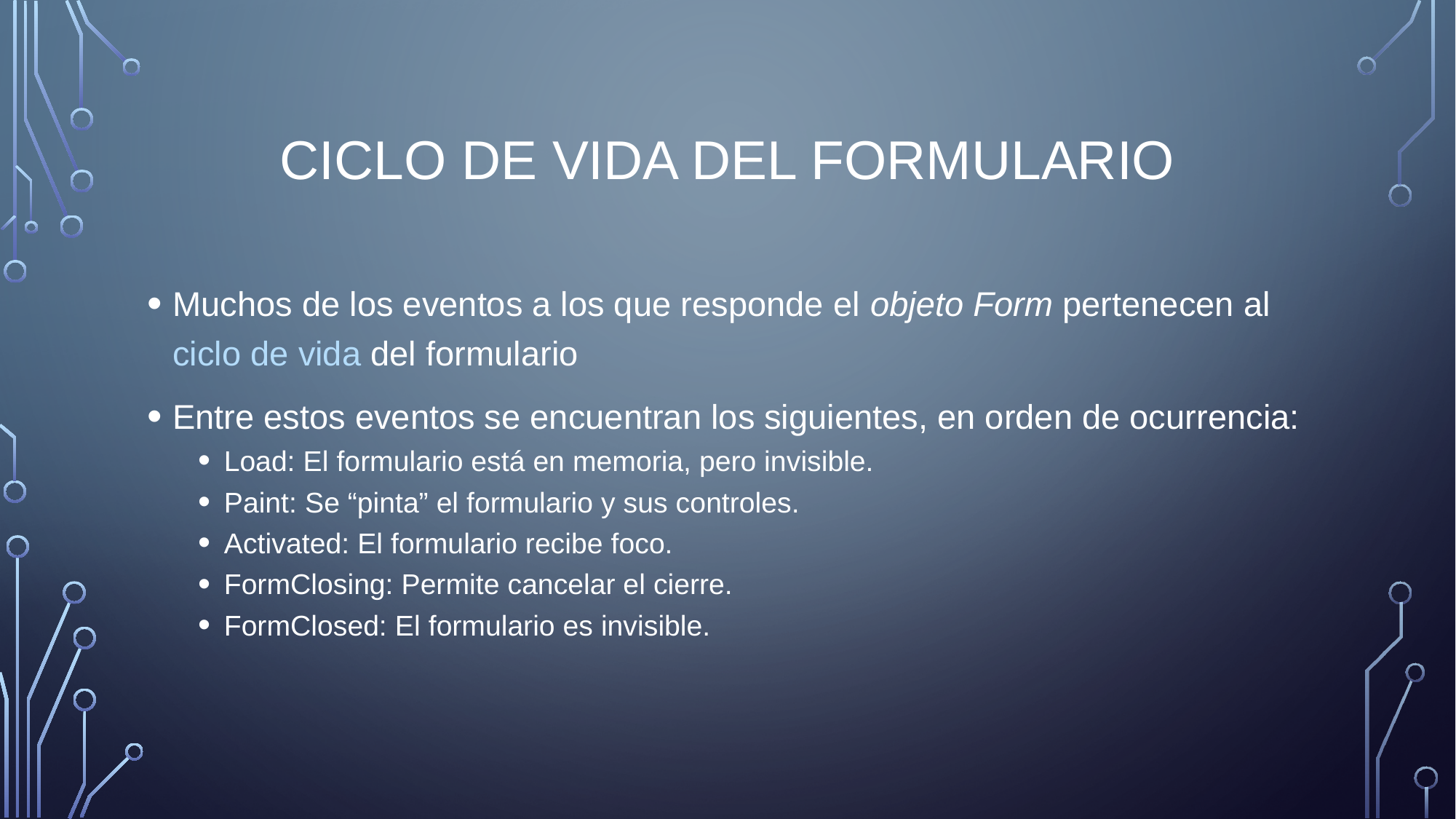

# Ciclo de vida del formulario
Muchos de los eventos a los que responde el objeto Form pertenecen al ciclo de vida del formulario
Entre estos eventos se encuentran los siguientes, en orden de ocurrencia:
Load: El formulario está en memoria, pero invisible.
Paint: Se “pinta” el formulario y sus controles.
Activated: El formulario recibe foco.
FormClosing: Permite cancelar el cierre.
FormClosed: El formulario es invisible.